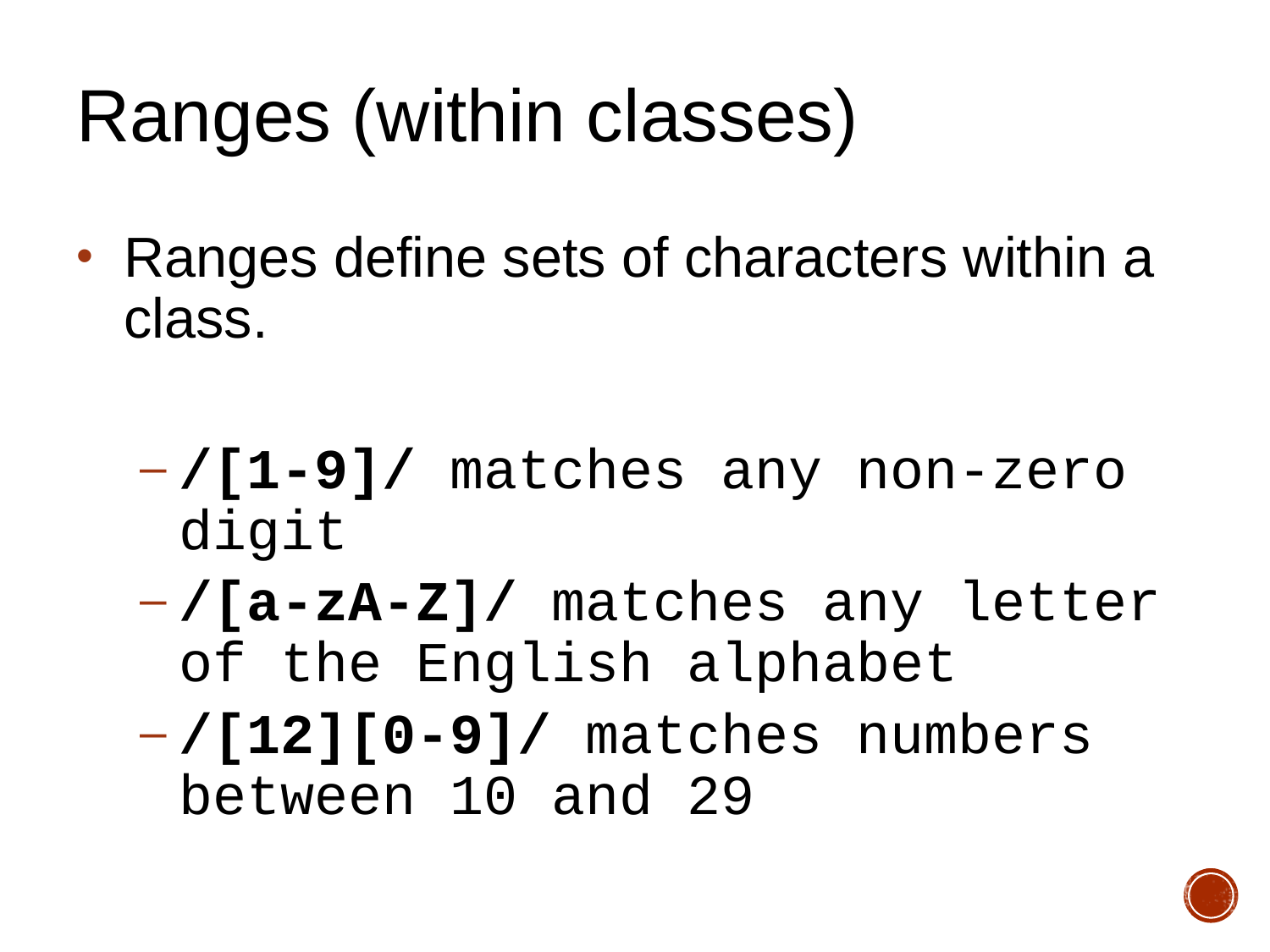

# Ranges (within classes)
Ranges define sets of characters within a class.

/[1-9]/ matches any non-zero digit
/[a-zA-Z]/ matches any letter of the English alphabet
/[12][0-9]/ matches numbers between 10 and 29